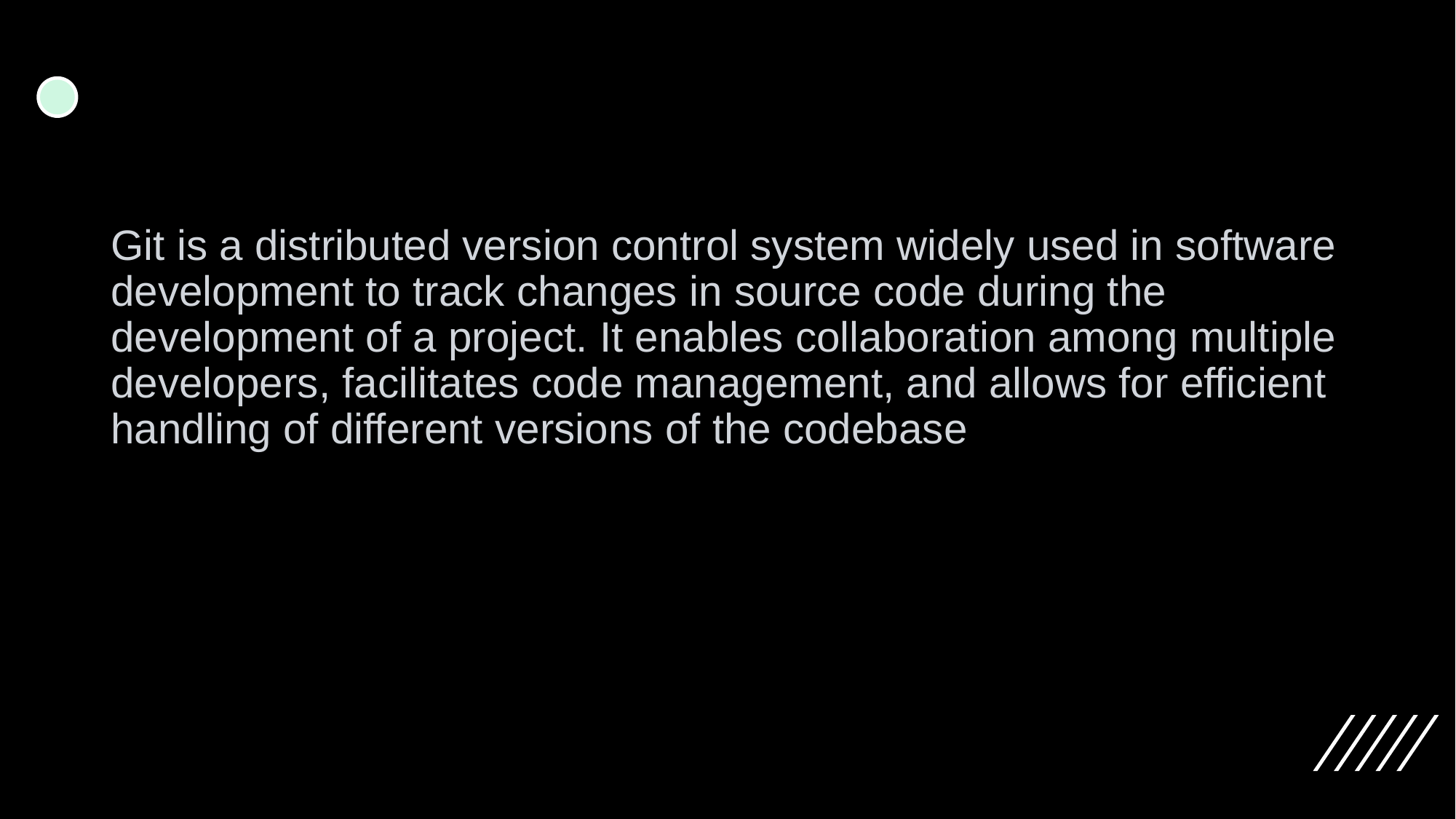

Git is a distributed version control system widely used in software development to track changes in source code during the development of a project. It enables collaboration among multiple developers, facilitates code management, and allows for efficient handling of different versions of the codebase